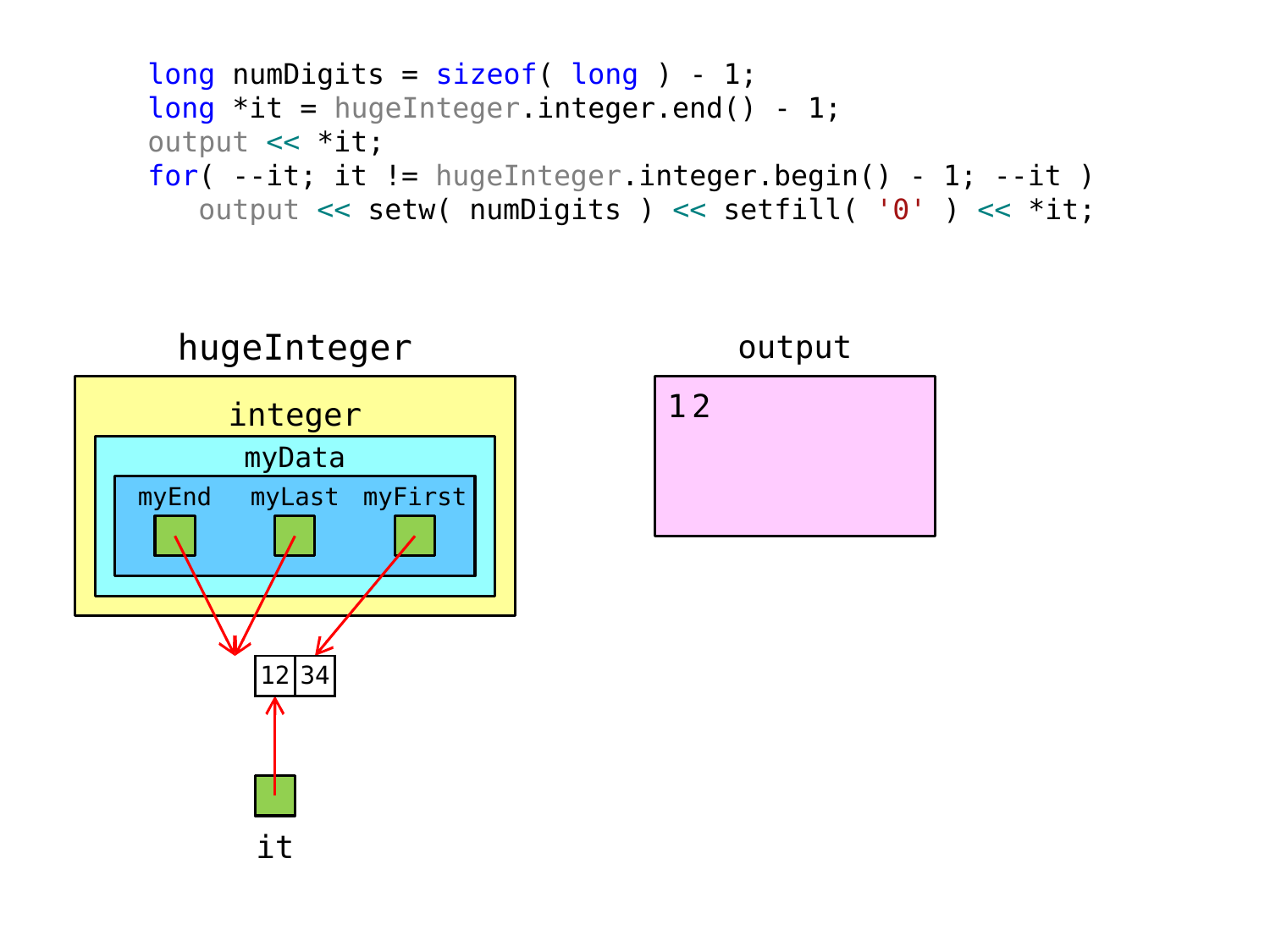

long numDigits = sizeof( long ) - 1;
long *it = hugeInteger.integer.end() - 1;
output << *it;
for( --it; it != hugeInteger.integer.begin() - 1; --it )
   output << setw( numDigits ) << setfill( '0' ) << *it;
output
hugeInteger

12
integer
myData

myFirst
myEnd
myLast

| 12 | 34 |
| --- | --- |

it